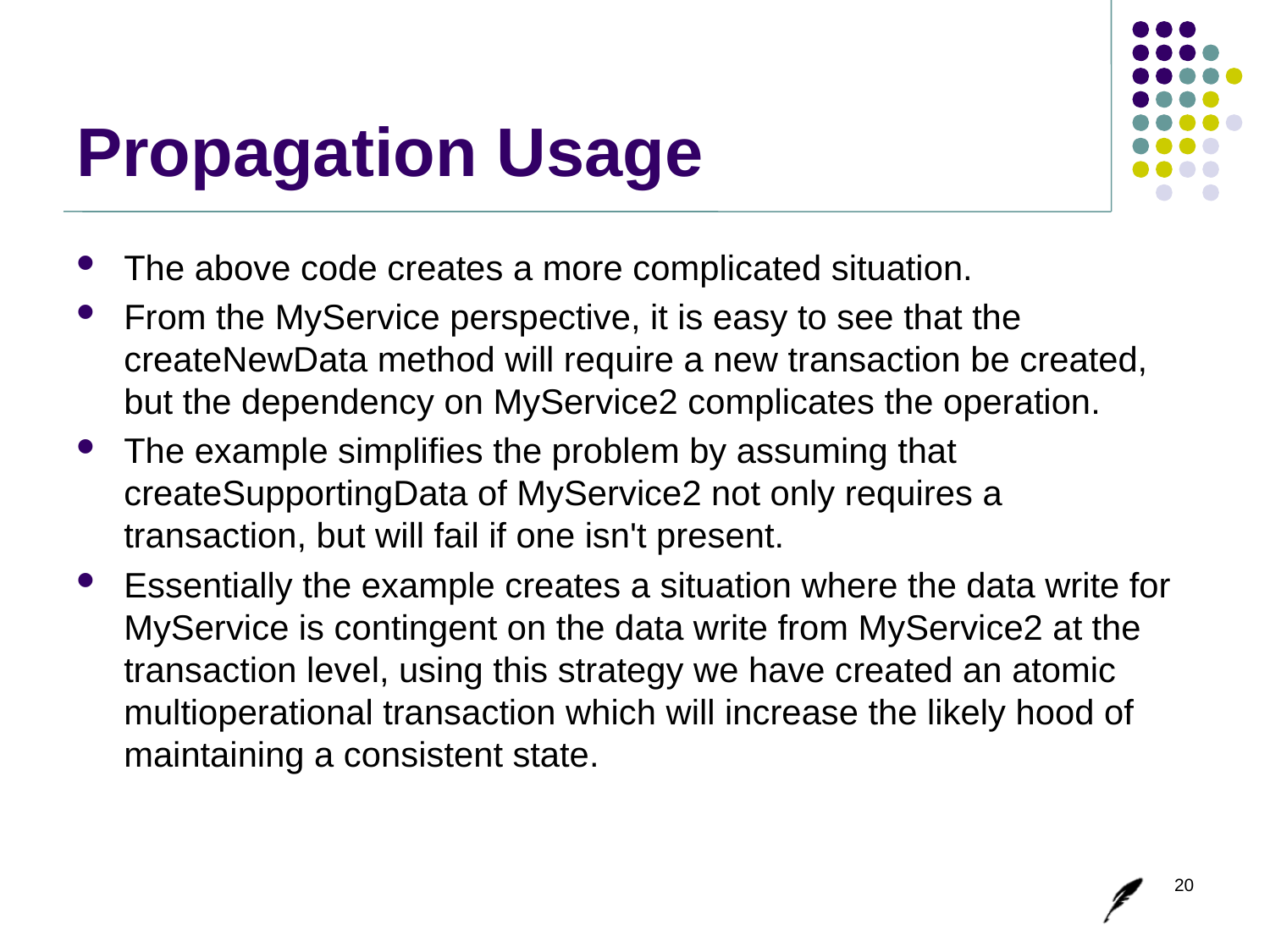

# Propagation Usage
The above code creates a more complicated situation.
From the MyService perspective, it is easy to see that the createNewData method will require a new transaction be created, but the dependency on MyService2 complicates the operation.
The example simplifies the problem by assuming that createSupportingData of MyService2 not only requires a transaction, but will fail if one isn't present.
Essentially the example creates a situation where the data write for MyService is contingent on the data write from MyService2 at the transaction level, using this strategy we have created an atomic multioperational transaction which will increase the likely hood of maintaining a consistent state.
20